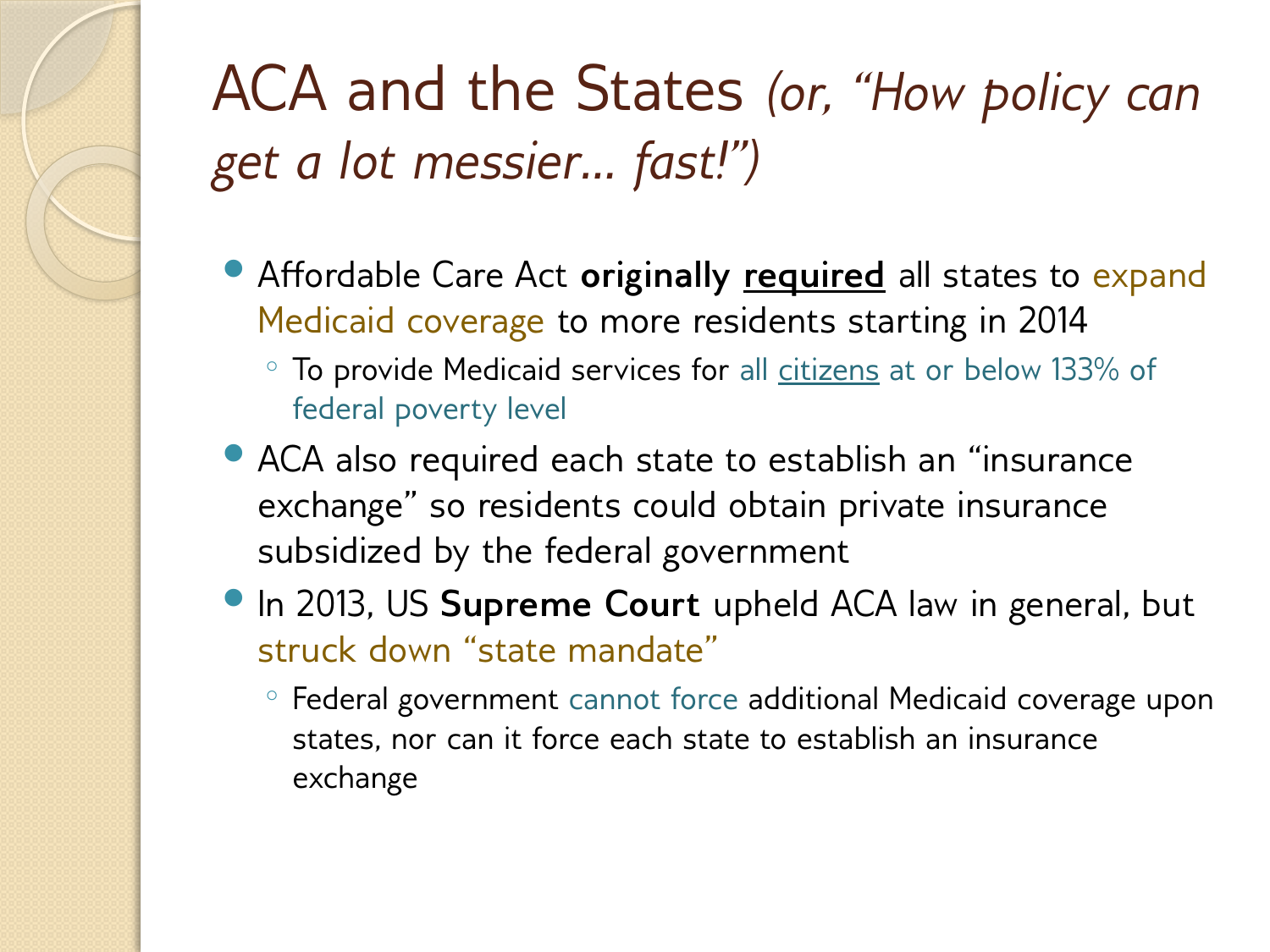

# ACA and the States (or, “How policy can get a lot messier… fast!”)
Affordable Care Act originally required all states to expand Medicaid coverage to more residents starting in 2014
To provide Medicaid services for all citizens at or below 133% of federal poverty level
ACA also required each state to establish an “insurance exchange” so residents could obtain private insurance subsidized by the federal government
In 2013, US Supreme Court upheld ACA law in general, but struck down “state mandate”
Federal government cannot force additional Medicaid coverage upon states, nor can it force each state to establish an insurance exchange